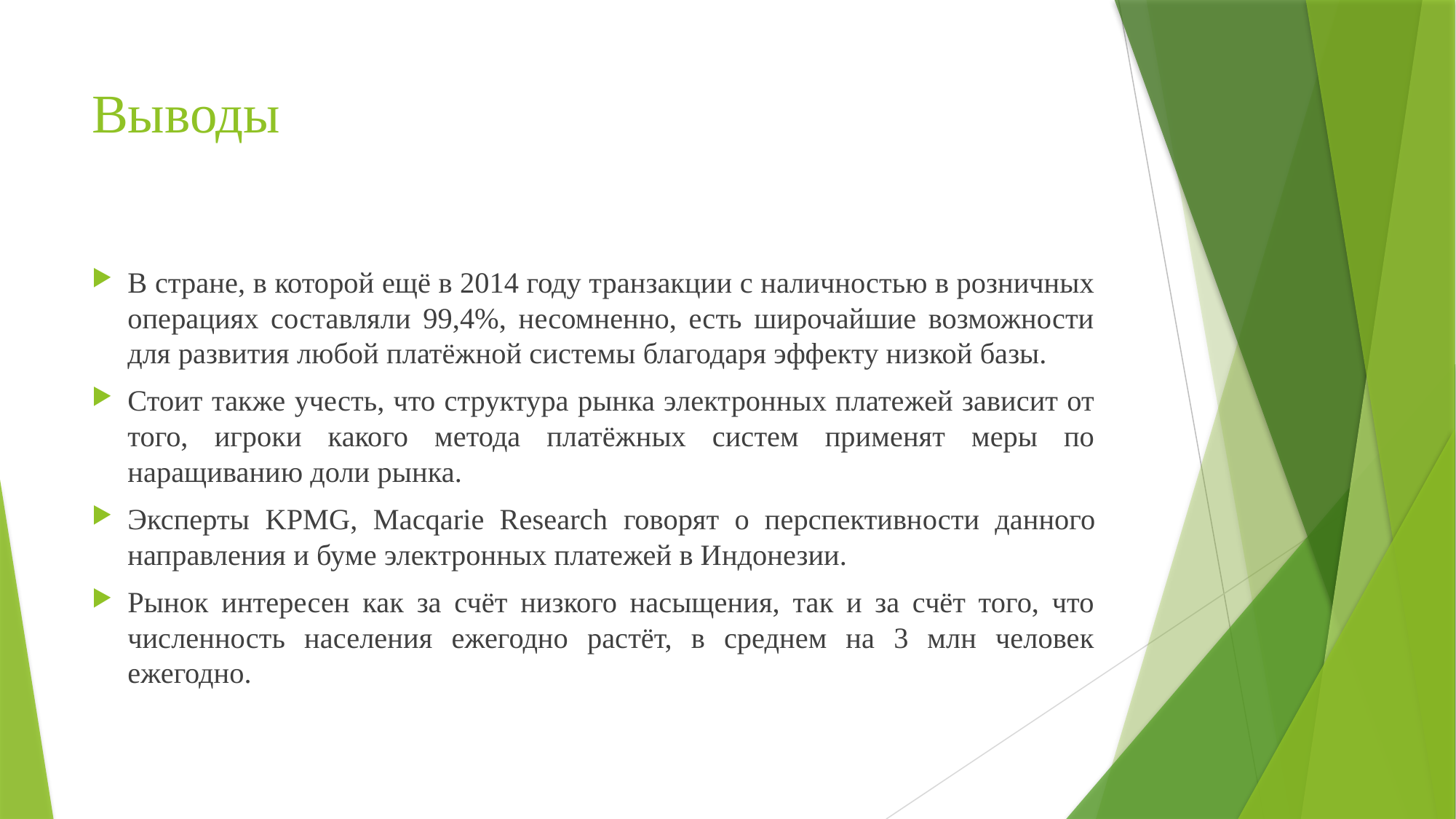

# Выводы
В стране, в которой ещё в 2014 году транзакции с наличностью в розничных операциях составляли 99,4%, несомненно, есть широчайшие возможности для развития любой платёжной системы благодаря эффекту низкой базы.
Стоит также учесть, что структура рынка электронных платежей зависит от того, игроки какого метода платёжных систем применят меры по наращиванию доли рынка.
Эксперты KPMG, Macqarie Research говорят о перспективности данного направления и буме электронных платежей в Индонезии.
Рынок интересен как за счёт низкого насыщения, так и за счёт того, что численность населения ежегодно растёт, в среднем на 3 млн человек ежегодно.